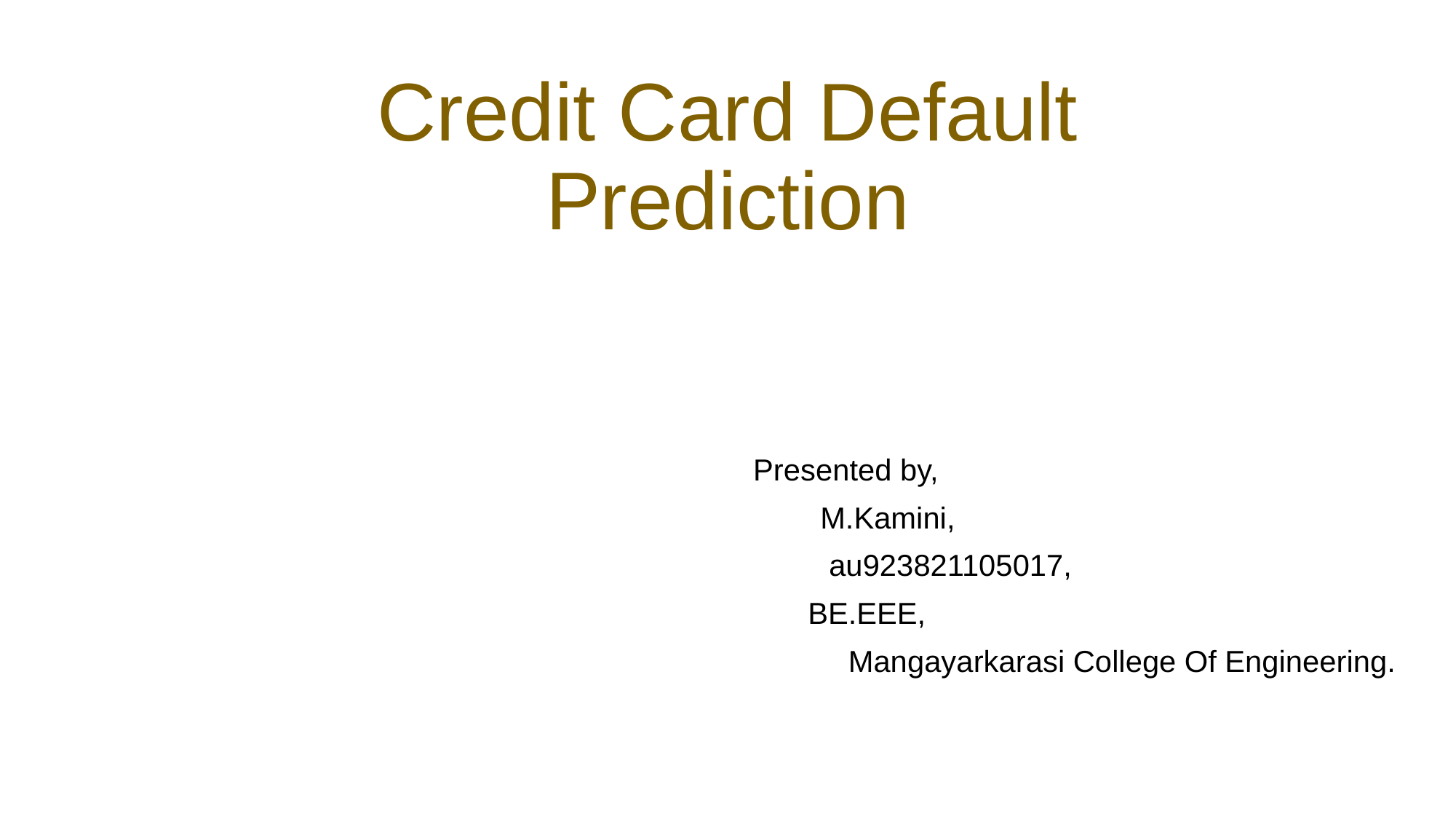

# Credit Card Default Prediction
Presented by,
          M.Kamini,
                         au923821105017,
     BE.EEE,
                                                                  Mangayarkarasi College Of Engineering.